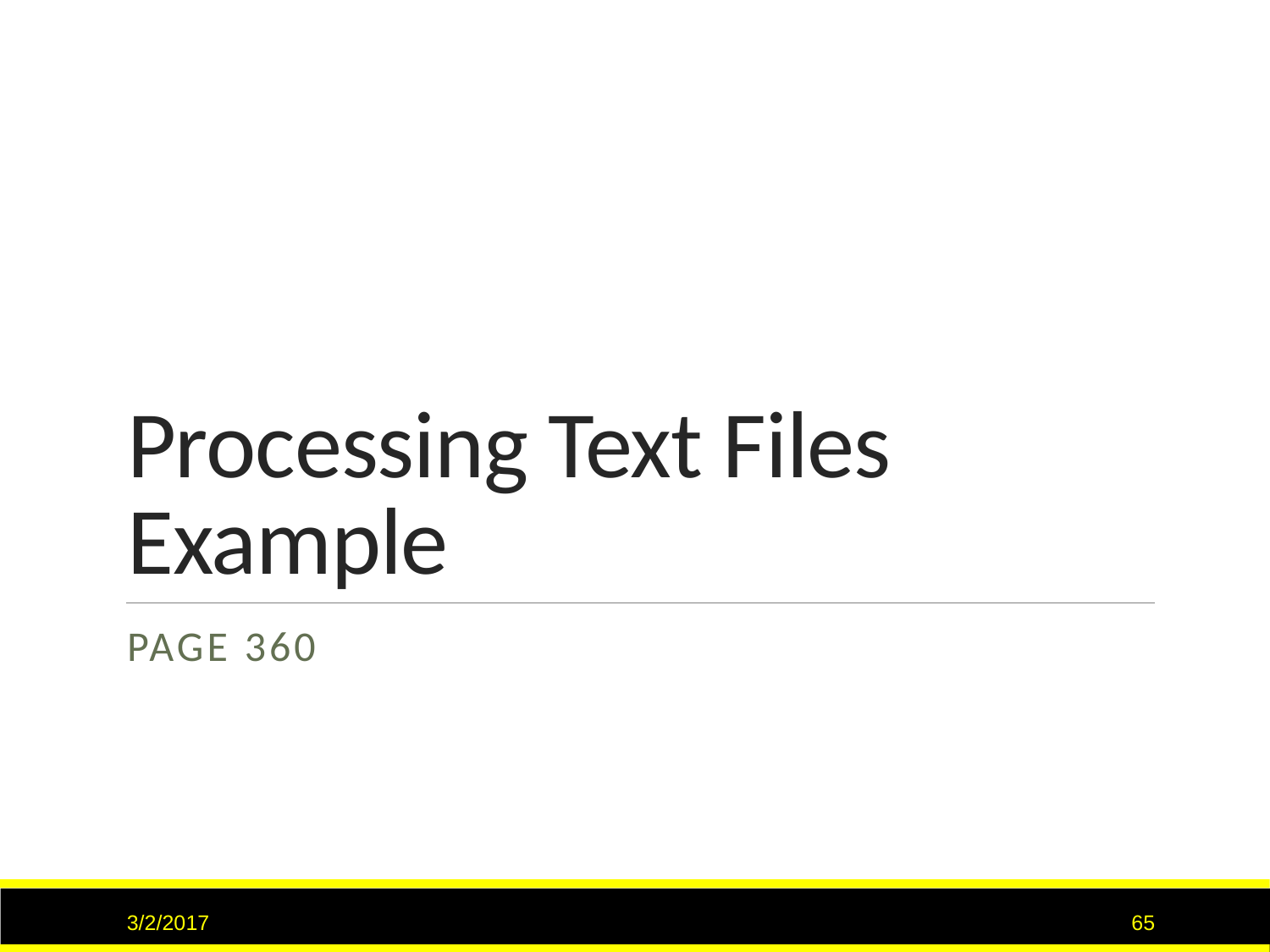

# Processing Text Files Example
Page 360
3/2/2017
65